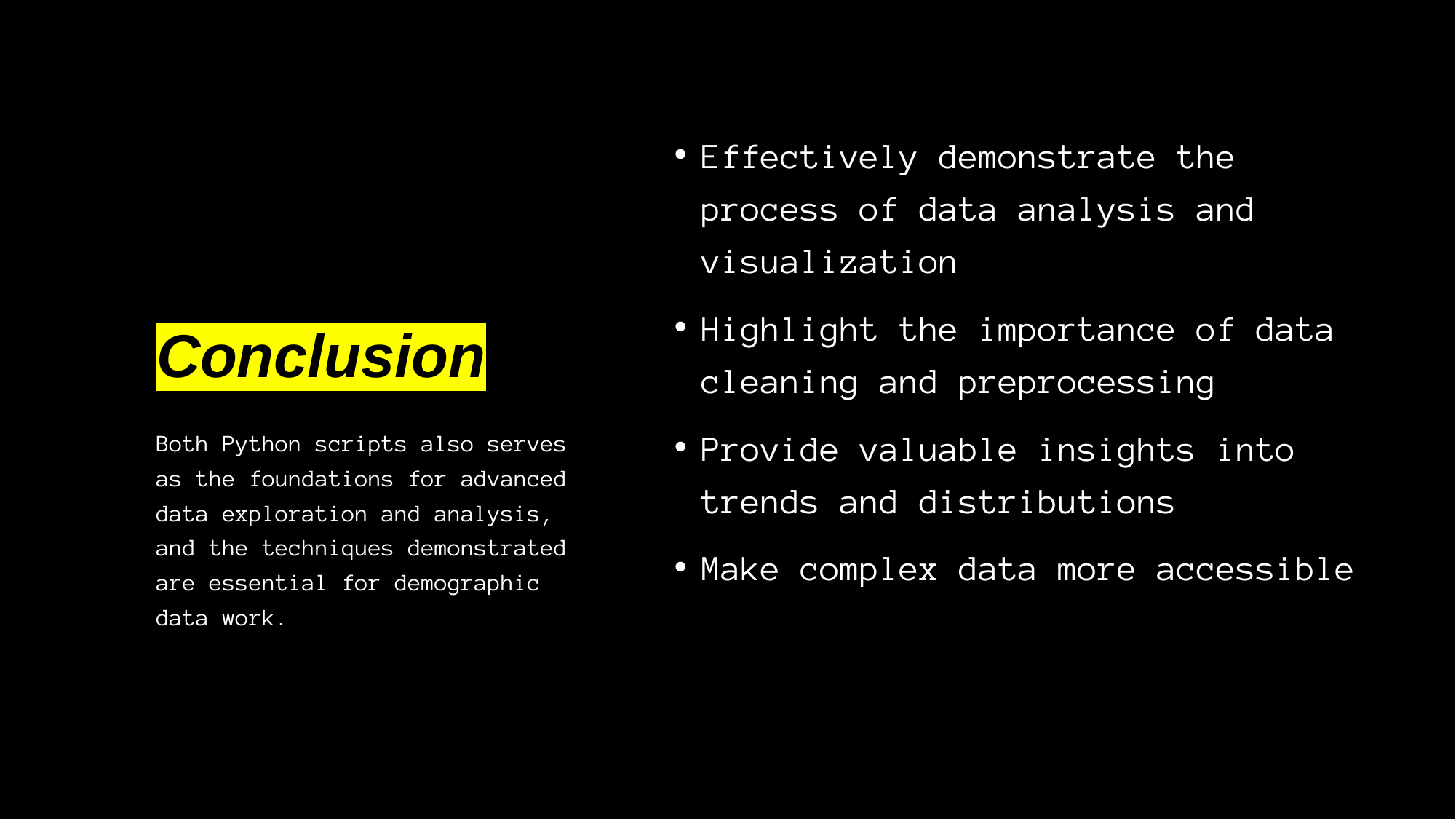

# Conclusion
Effectively demonstrate the process of data analysis and visualization
Highlight the importance of data cleaning and preprocessing
Provide valuable insights into trends and distributions
Make complex data more accessible
Both Python scripts also serves as the foundations for advanced data exploration and analysis, and the techniques demonstrated are essential for demographic data work.